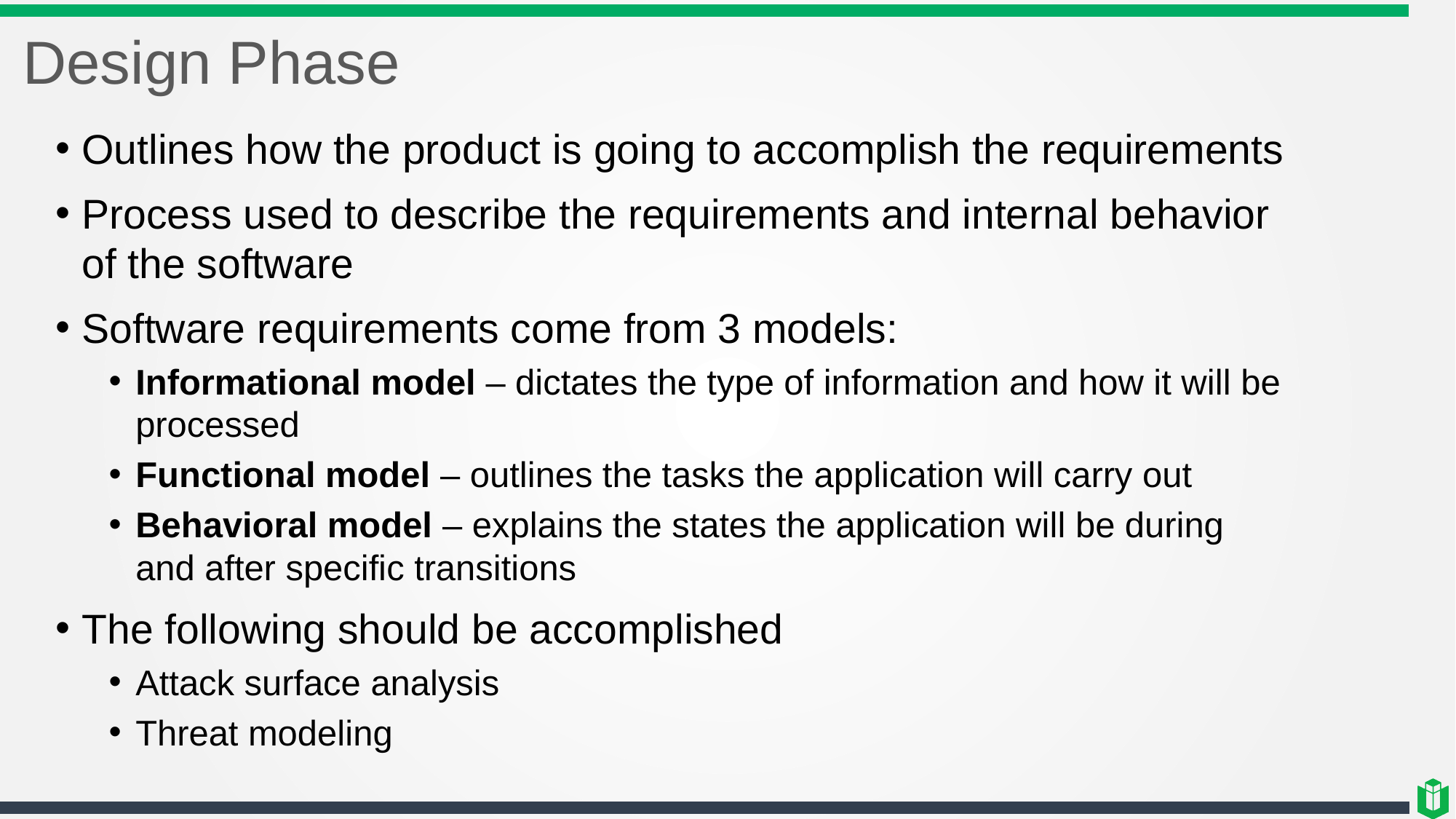

# Design Phase
Outlines how the product is going to accomplish the requirements
Process used to describe the requirements and internal behavior of the software
Software requirements come from 3 models:
Informational model – dictates the type of information and how it will be processed
Functional model – outlines the tasks the application will carry out
Behavioral model – explains the states the application will be during and after specific transitions
The following should be accomplished
Attack surface analysis
Threat modeling